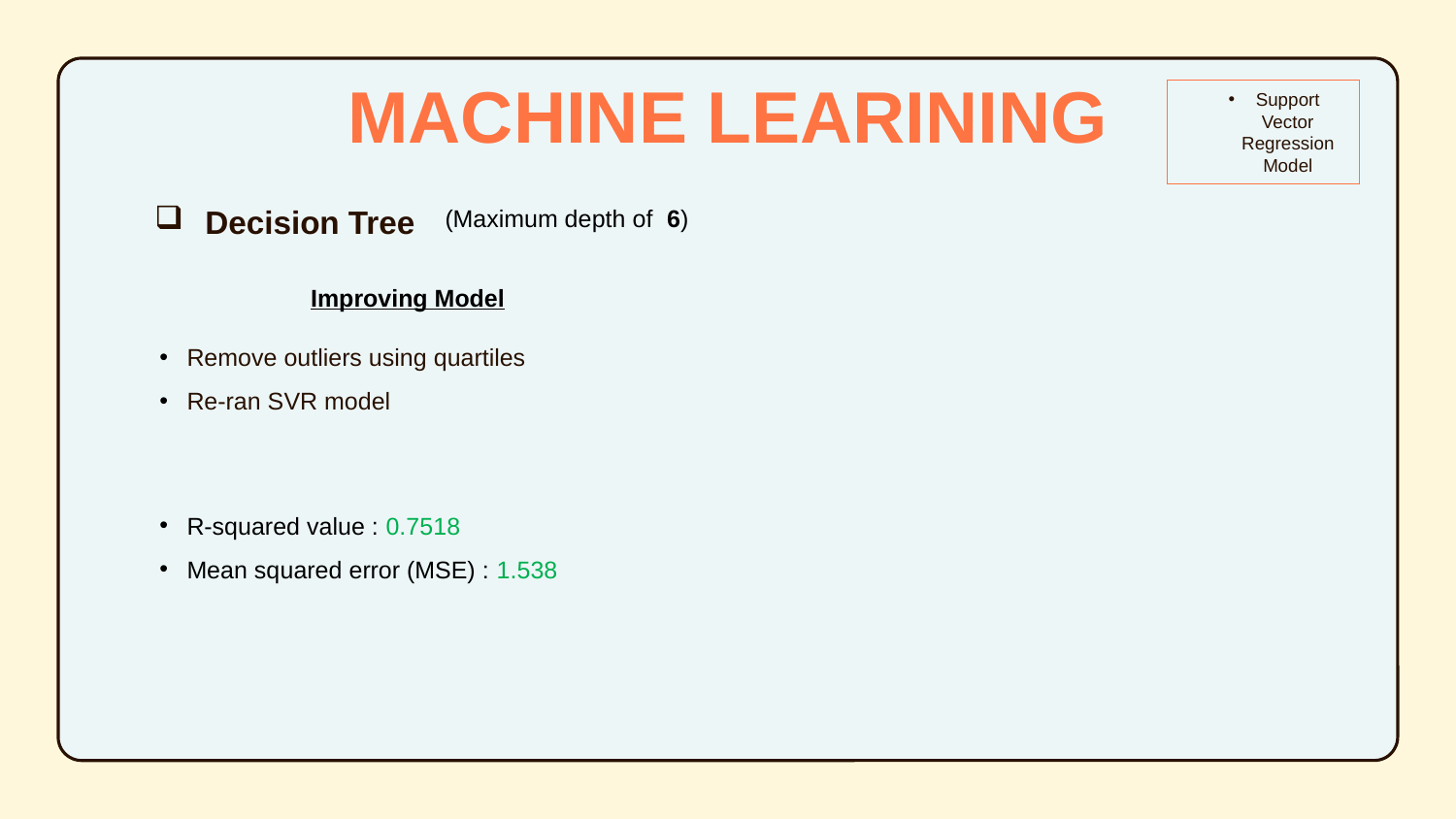

MACHINE LEARINING
Support Vector Regression Model
Decision Tree
(Maximum depth of  6)
Improving Model
Remove outliers using quartiles
Re-ran SVR model
Not predicting well
Significant bias in model

R-squared value : 0.7518
Mean squared error (MSE) : 1.538
Grades of first test (G1)
Number of hours spent studying
Number of absences